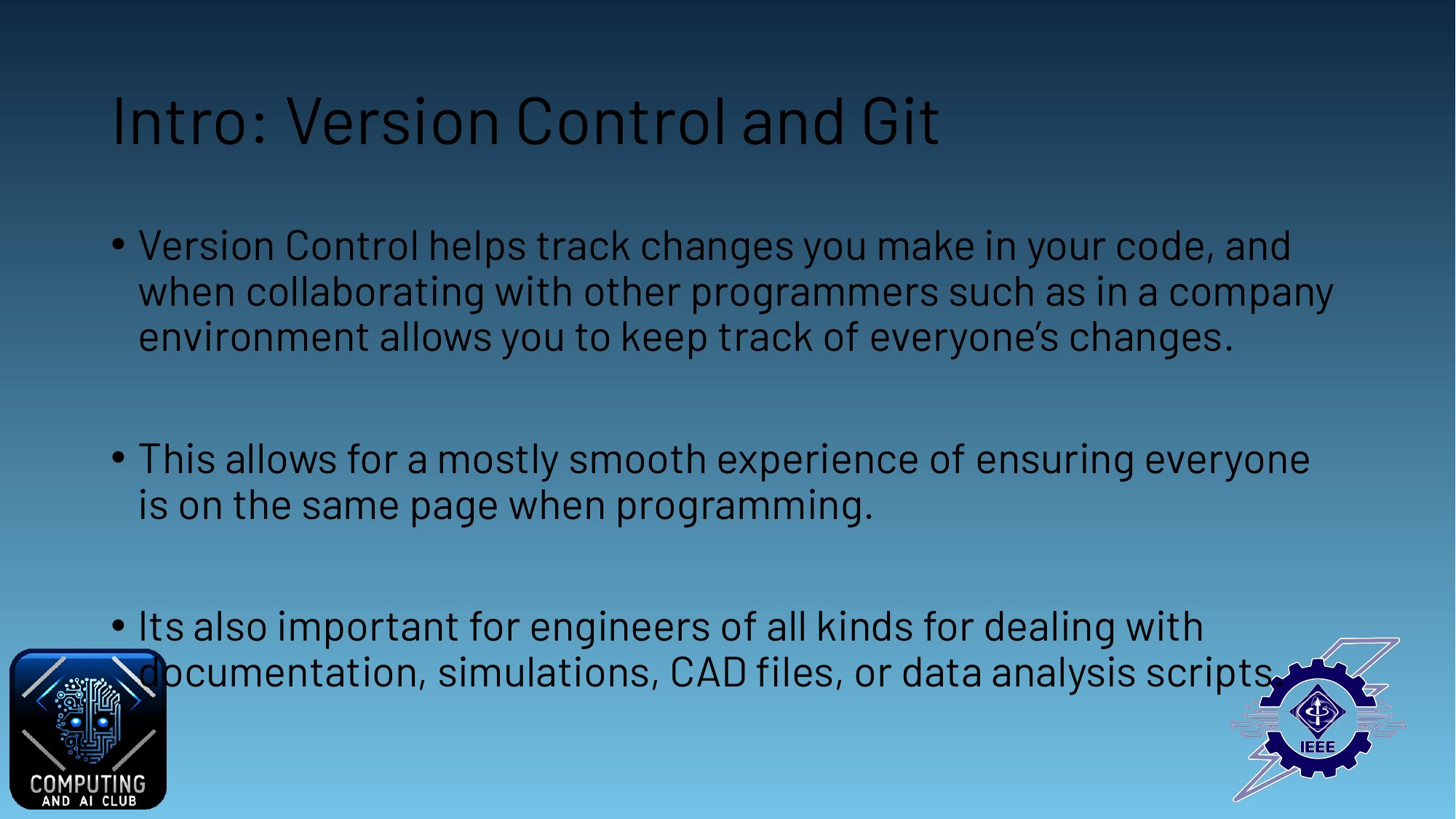

# Intro: Version Control and Git
Version Control helps track changes you make in your code, and when collaborating with other programmers such as in a company environment allows you to keep track of everyone’s changes.

This allows for a mostly smooth experience of ensuring everyone is on the same page when programming.

Its also important for engineers of all kinds for dealing with documentation, simulations, CAD files, or data analysis scripts.